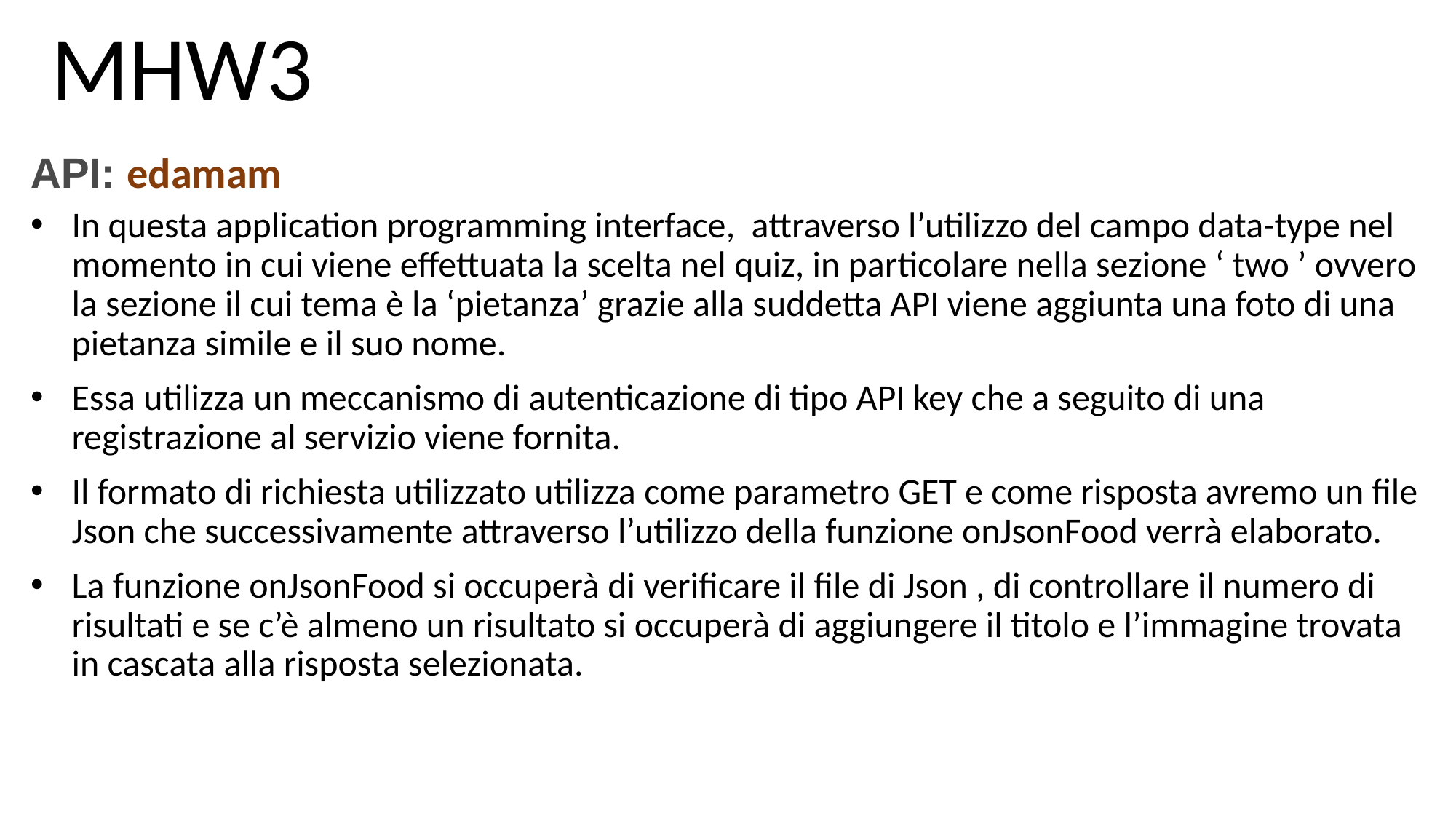

# MHW3
API: edamam

In questa application programming interface,  attraverso l’utilizzo del campo data-type nel momento in cui viene effettuata la scelta nel quiz, in particolare nella sezione ‘ two ’ ovvero la sezione il cui tema è la ‘pietanza’ grazie alla suddetta API viene aggiunta una foto di una pietanza simile e il suo nome.
Essa utilizza un meccanismo di autenticazione di tipo API key che a seguito di una registrazione al servizio viene fornita.
Il formato di richiesta utilizzato utilizza come parametro GET e come risposta avremo un file Json che successivamente attraverso l’utilizzo della funzione onJsonFood verrà elaborato.
La funzione onJsonFood si occuperà di verificare il file di Json , di controllare il numero di risultati e se c’è almeno un risultato si occuperà di aggiungere il titolo e l’immagine trovata in cascata alla risposta selezionata.